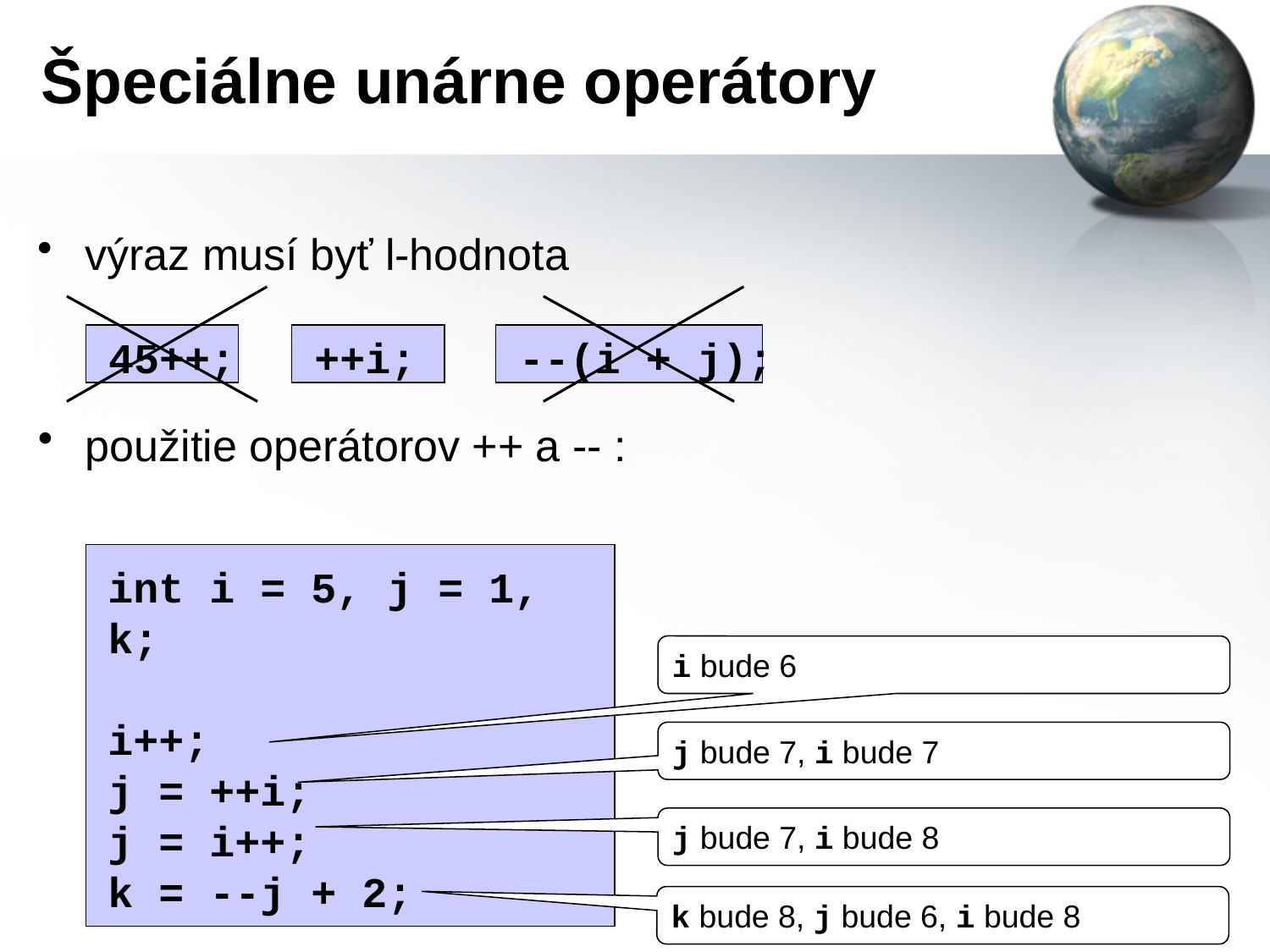

# Špeciálne unárne operátory
výraz musí byť l-hodnota

45++;

++i;

--(i + j);
použitie operátorov ++ a -- :

int i = 5, j = 1, k;

i++;
j = ++i;
j = i++;
k = --j + 2;
i bude 6
j bude 7, i bude 7
j bude 7, i bude 8
k bude 8, j bude 6, i bude 8